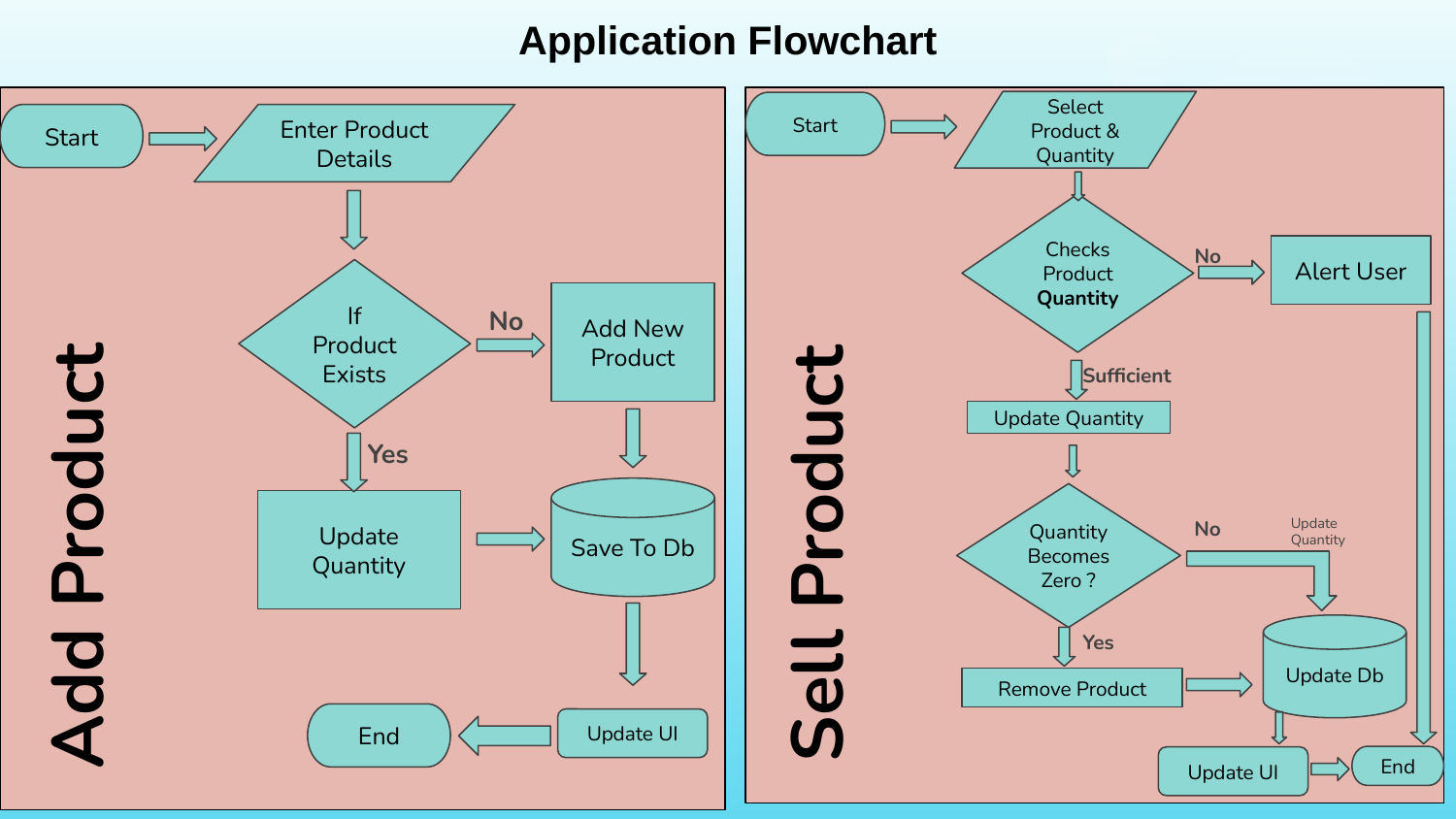

# Application Flowchart

Select Product & Quantity
Start
Start
Enter Product Details

Checks Product Quantity
No
Alert User

If Product Exists

Add New Product
No

Sufficient

Update Quantity

Yes

Save To Db
Quantity Becomes Zero ?
Sell Product
Update Quantity
Add Product
Update Quantity
No

Update Db
Yes

Remove Product

End
Update UI

End
Update UI